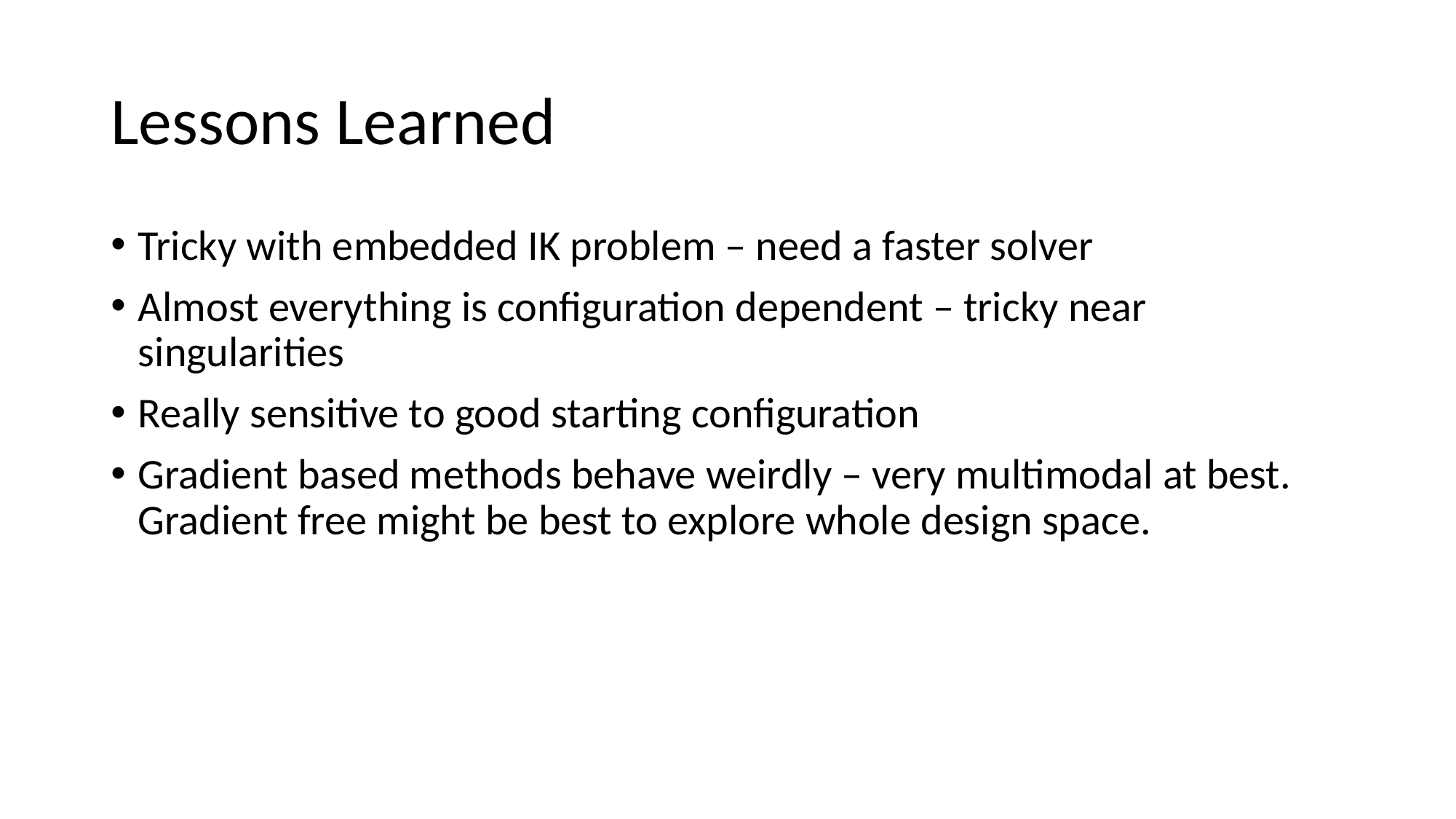

# Lessons Learned
Tricky with embedded IK problem – need a faster solver
Almost everything is configuration dependent – tricky near singularities
Really sensitive to good starting configuration
Gradient based methods behave weirdly – very multimodal at best. Gradient free might be best to explore whole design space.